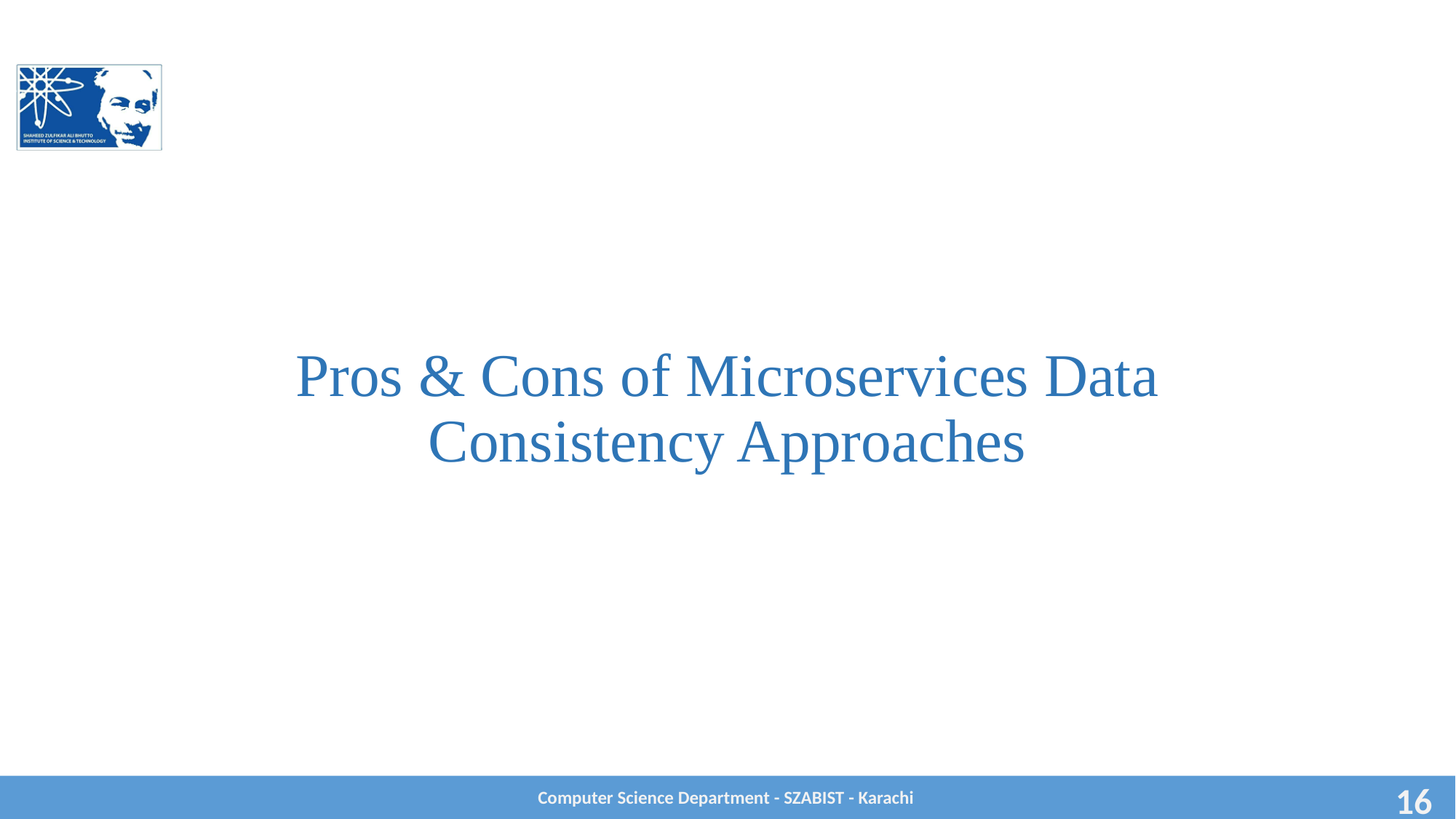

# Pros & Cons of Microservices Data Consistency Approaches
Computer Science Department - SZABIST - Karachi
16